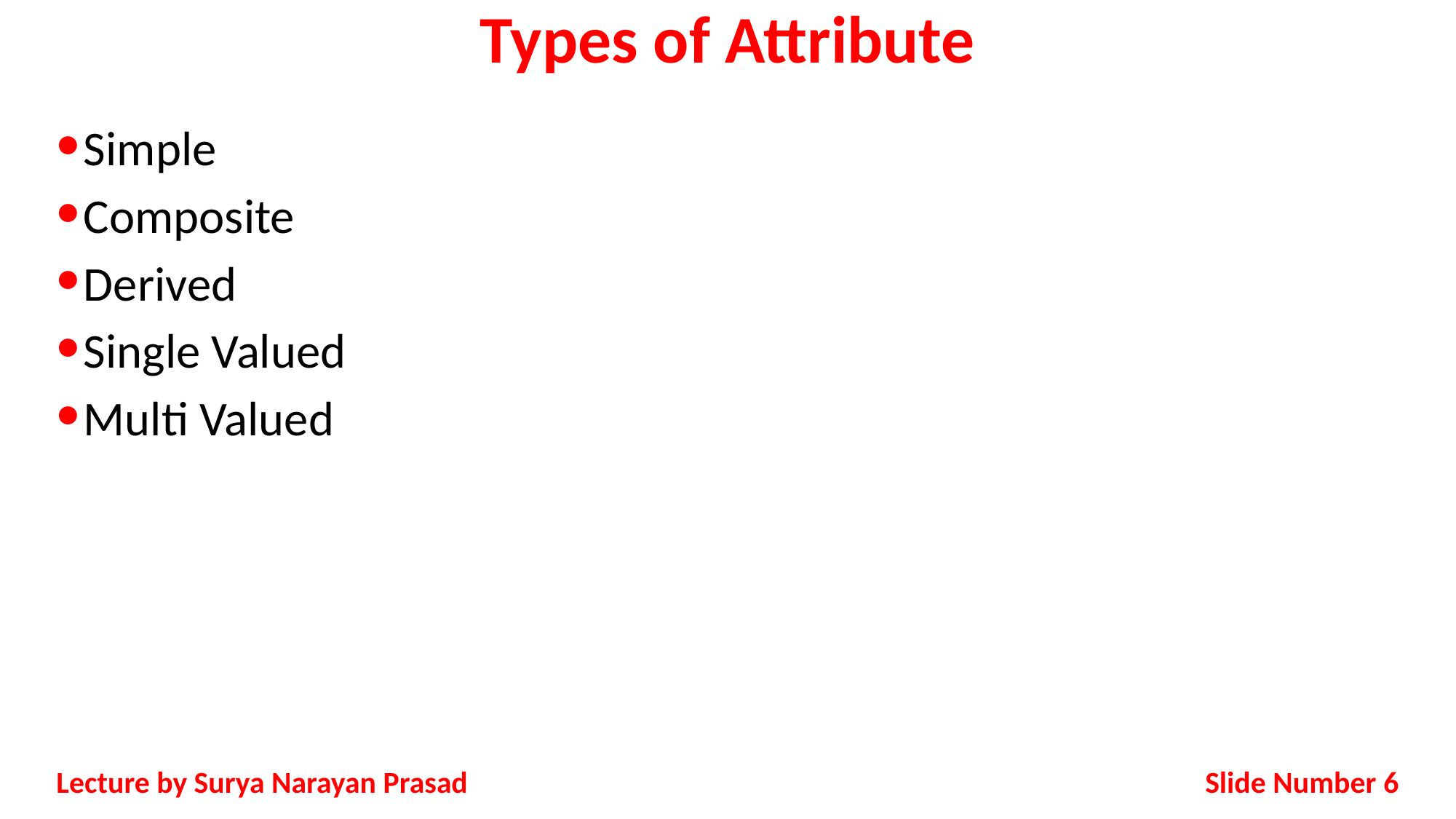

# Types of Attribute
Simple
Composite
Derived
Single Valued
Multi Valued
Slide Number 6
Lecture by Surya Narayan Prasad